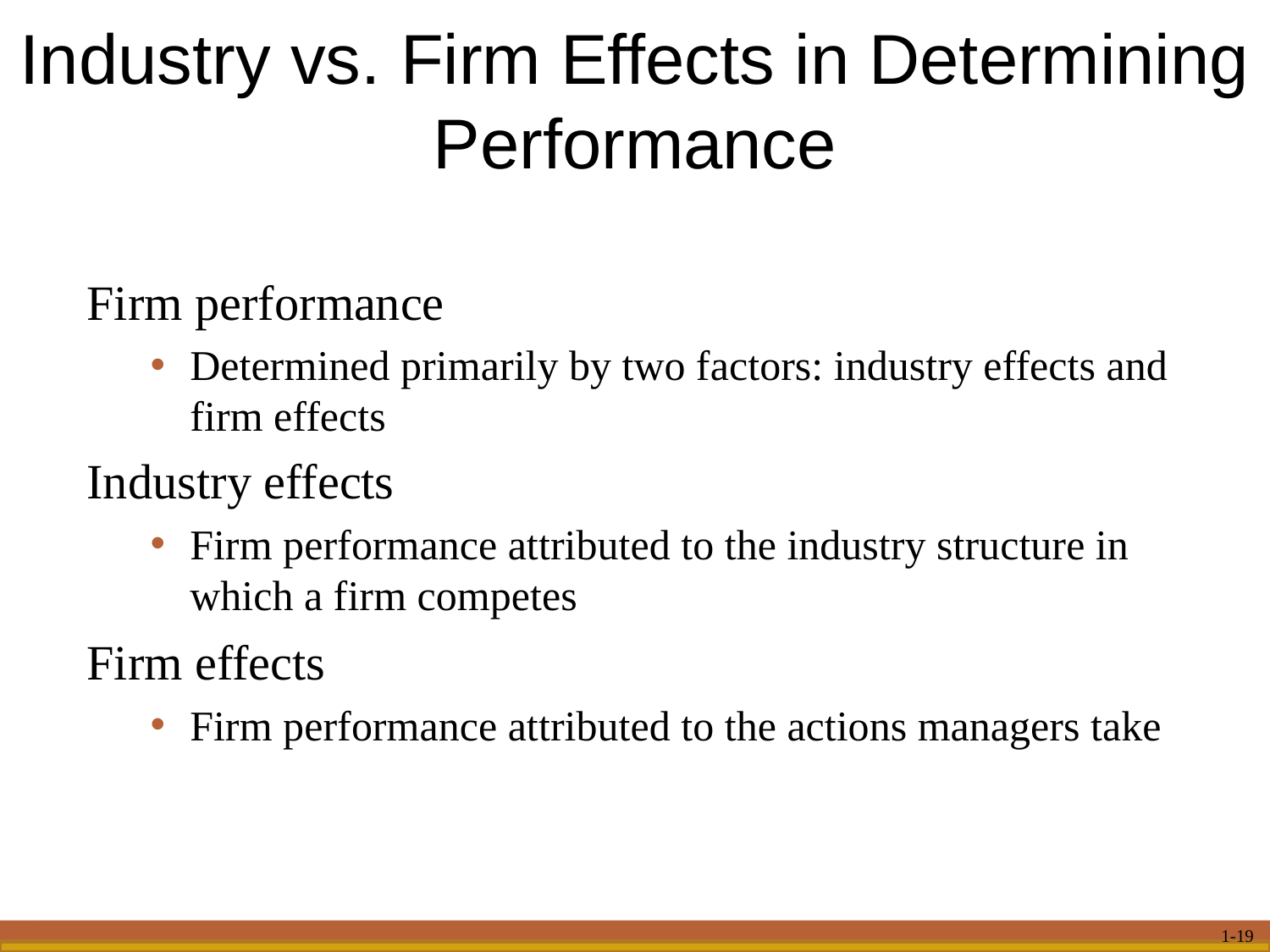

# Industry vs. Firm Effects in Determining Performance
Firm performance
Determined primarily by two factors: industry effects and firm effects
Industry effects
Firm performance attributed to the industry structure in which a firm competes
Firm effects
Firm performance attributed to the actions managers take